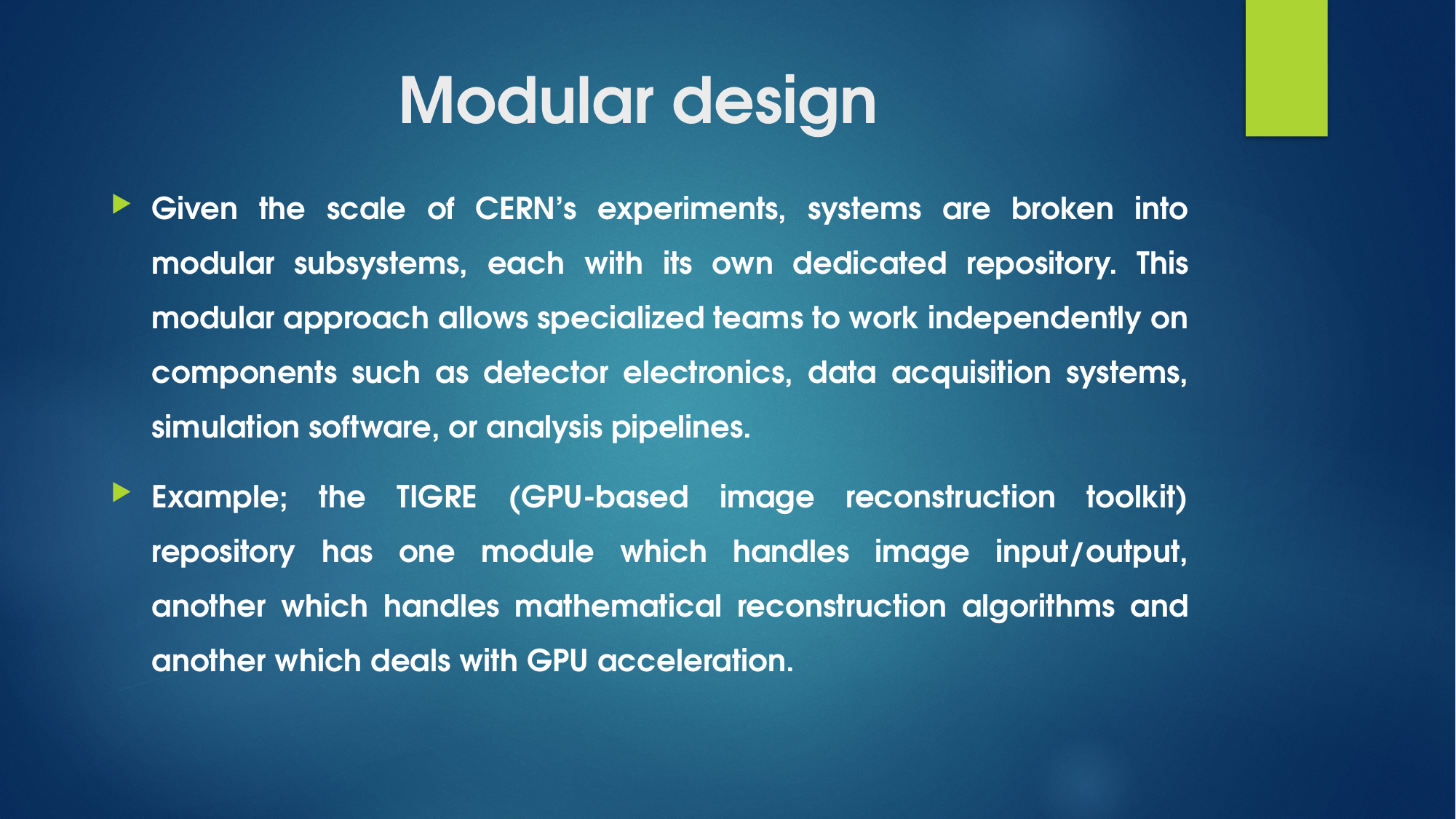

# Modular design
Given the scale of CERN’s experiments, systems are broken into modular subsystems, each with its own dedicated repository. This modular approach allows specialized teams to work independently on components such as detector electronics, data acquisition systems, simulation software, or analysis pipelines.
Example; the TIGRE (GPU-based image reconstruction toolkit) repository has one module which handles image input/output, another which handles mathematical reconstruction algorithms and another which deals with GPU acceleration.